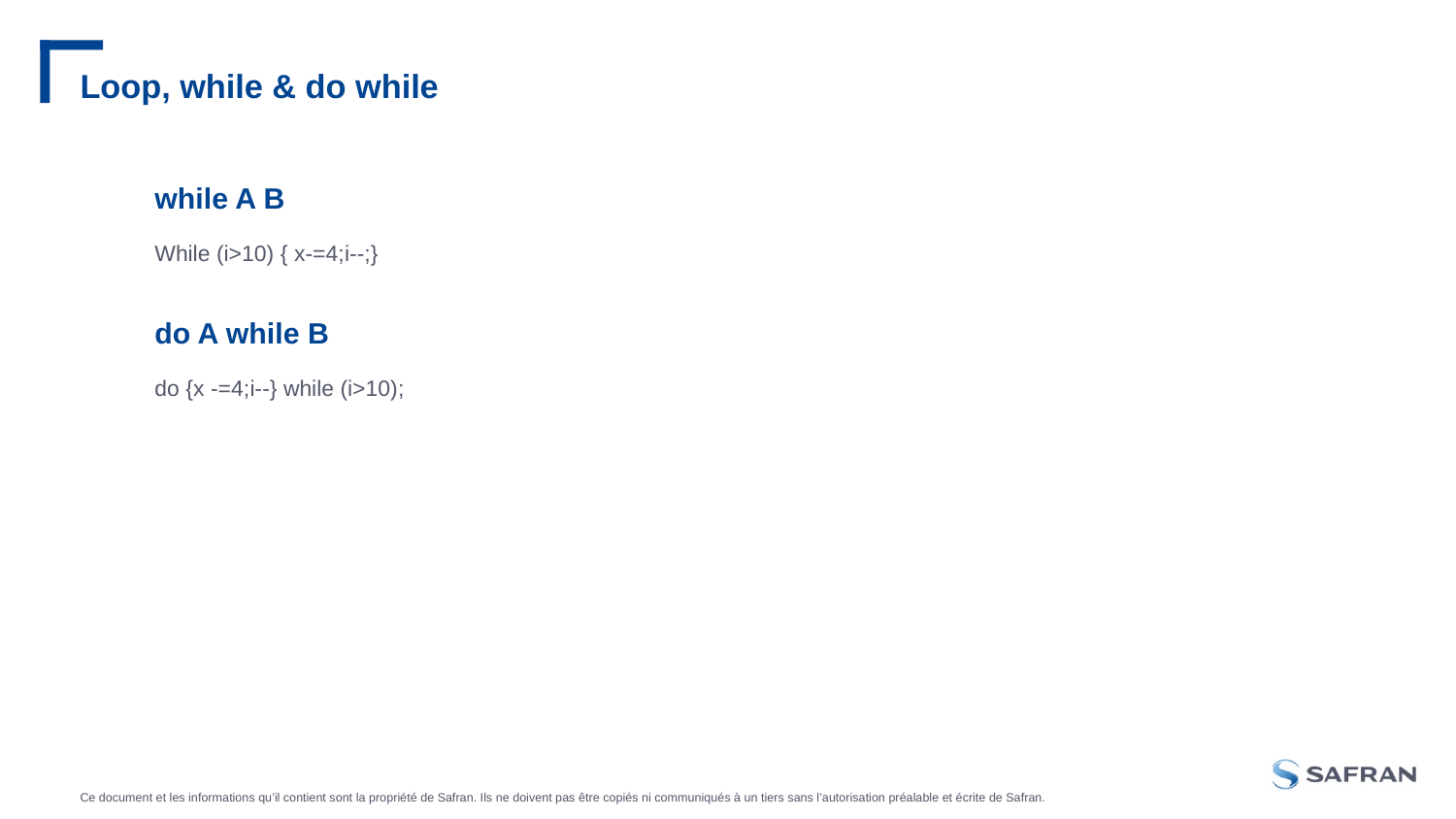

# Loop, while & do while
while A B
While (i>10) { x-=4;i--;}
do A while B
do {x -=4;i--} while (i>10);